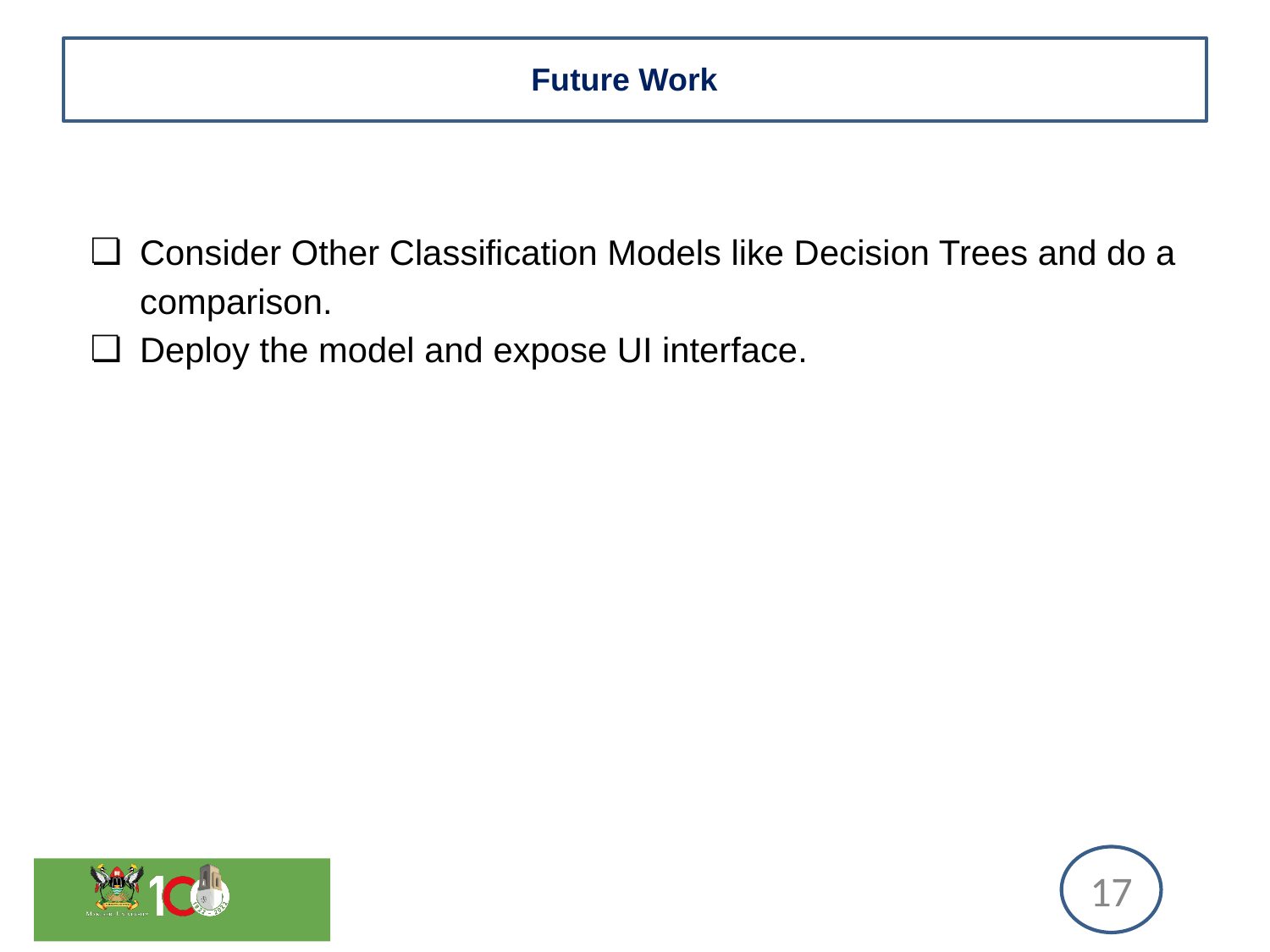

# Future Work

Consider Other Classification Models like Decision Trees and do a comparison.
Deploy the model and expose UI interface.